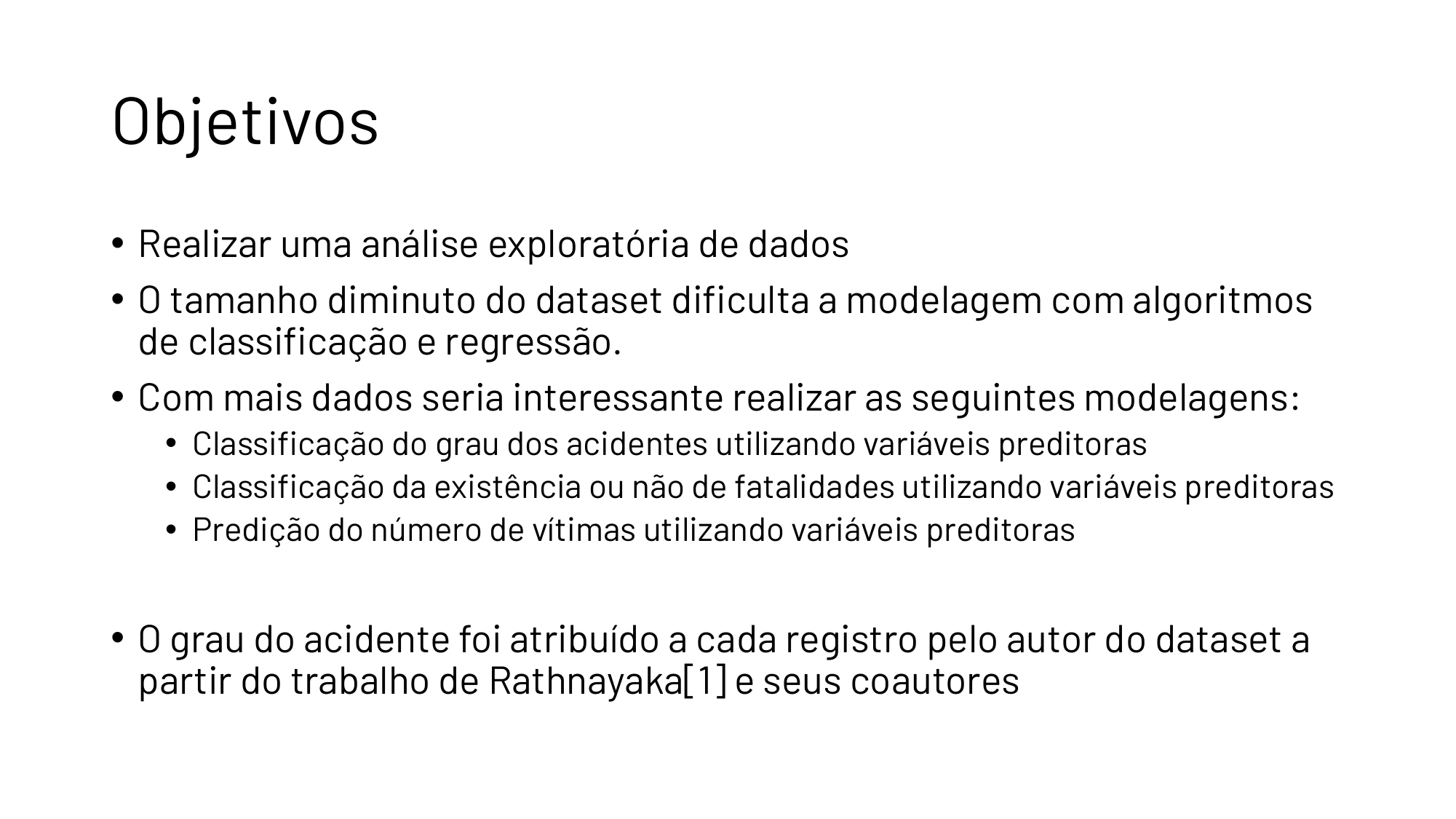

# Objetivos
Realizar uma análise exploratória de dados
O tamanho diminuto do dataset dificulta a modelagem com algoritmos de classificação e regressão.
Com mais dados seria interessante realizar as seguintes modelagens:
Classificação do grau dos acidentes utilizando variáveis preditoras
Classificação da existência ou não de fatalidades utilizando variáveis preditoras
Predição do número de vítimas utilizando variáveis preditoras

O grau do acidente foi atribuído a cada registro pelo autor do dataset a partir do trabalho de Rathnayaka[1] e seus coautores